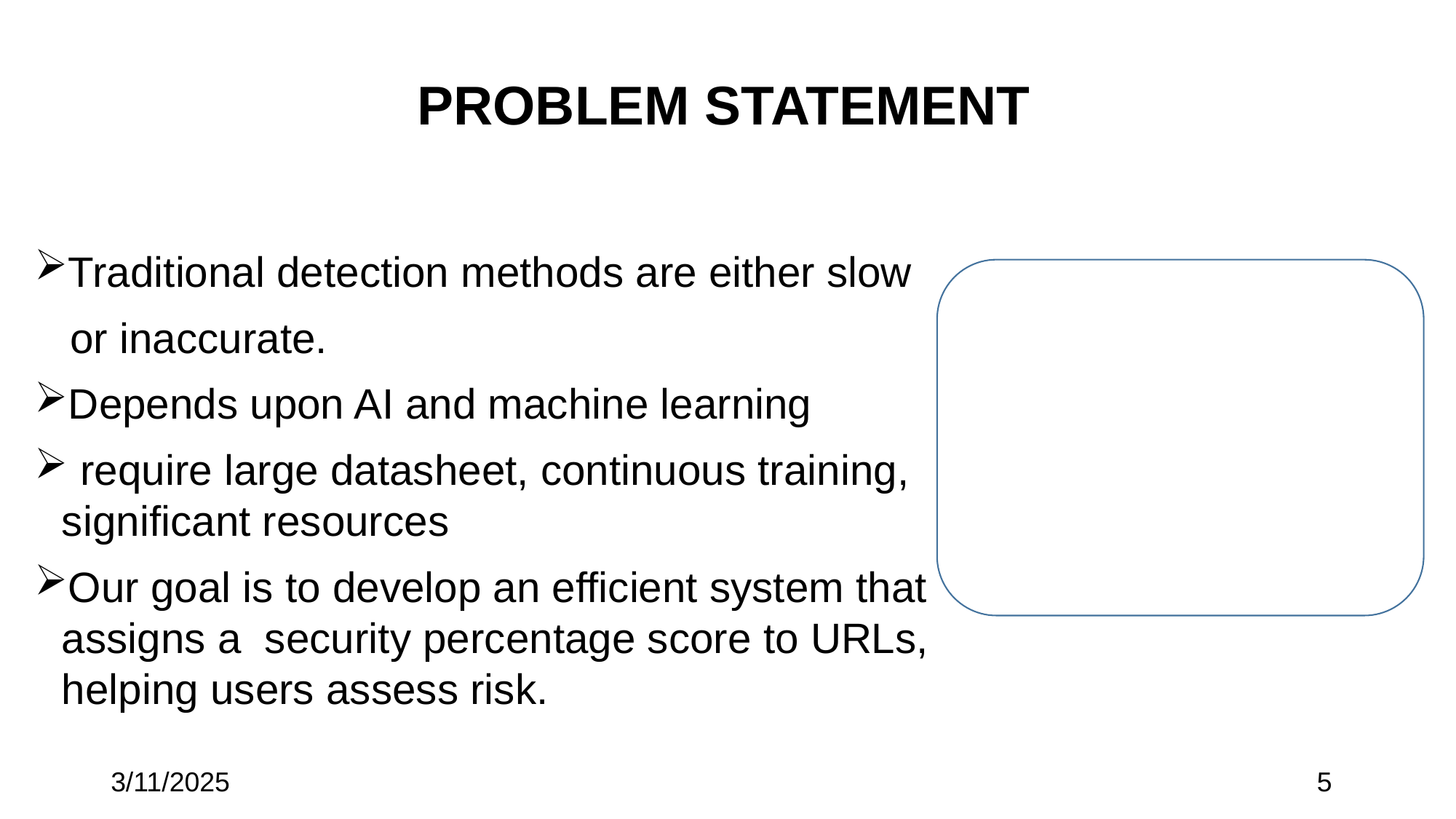

# PROBLEM STATEMENT
Traditional detection methods are either slow
   or inaccurate.
Depends upon AI and machine learning
 require large datasheet, continuous training, significant resources
Our goal is to develop an efficient system that    assigns a  security percentage score to URLs,  helping users assess risk.

3/11/2025
5